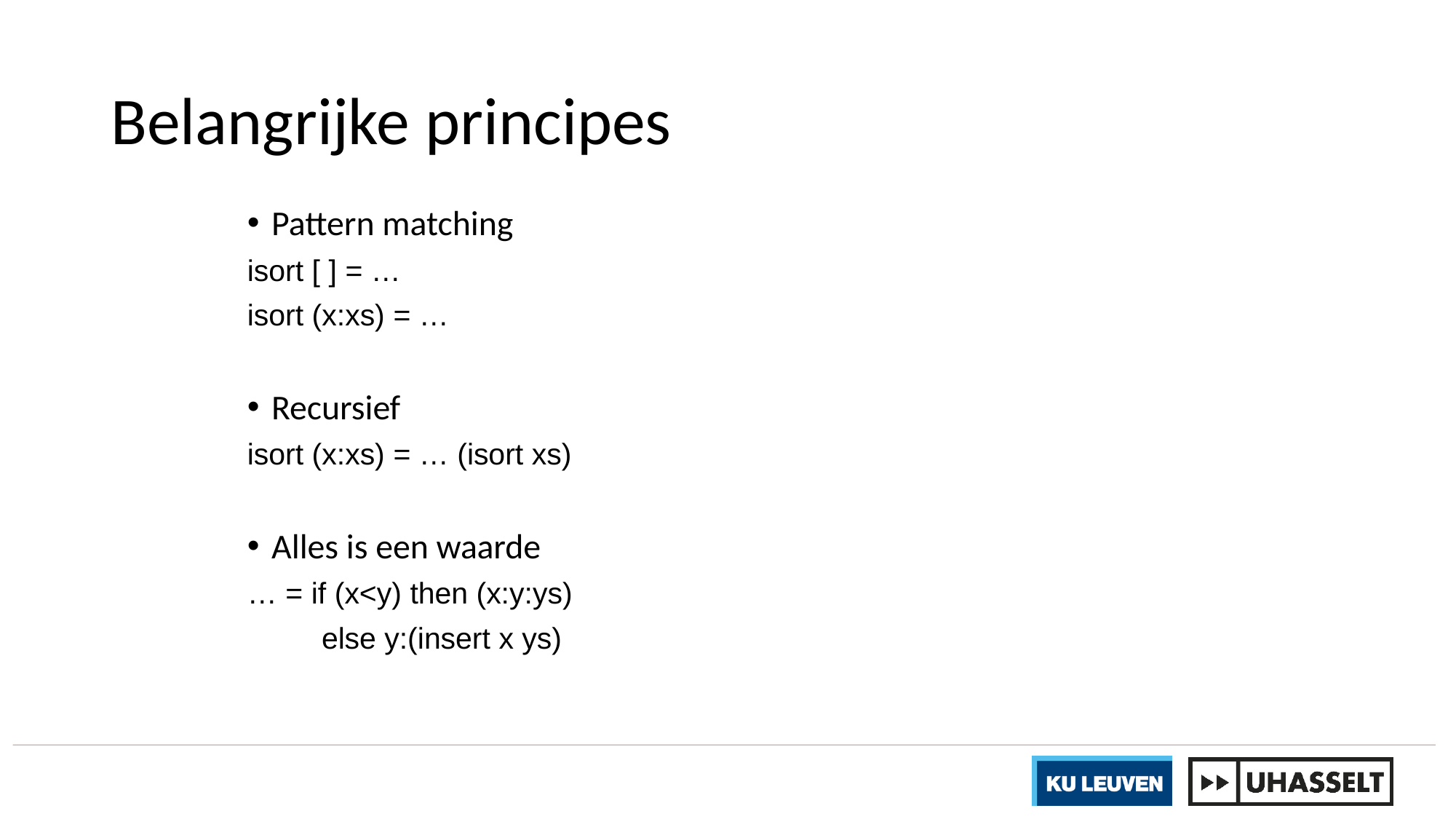

# Belangrijke principes
Pattern matching
isort [ ] = …
isort (x:xs) = …

Recursief
isort (x:xs) = … (isort xs)

Alles is een waarde
… = if (x<y) then (x:y:ys)
		      else y:(insert x ys)